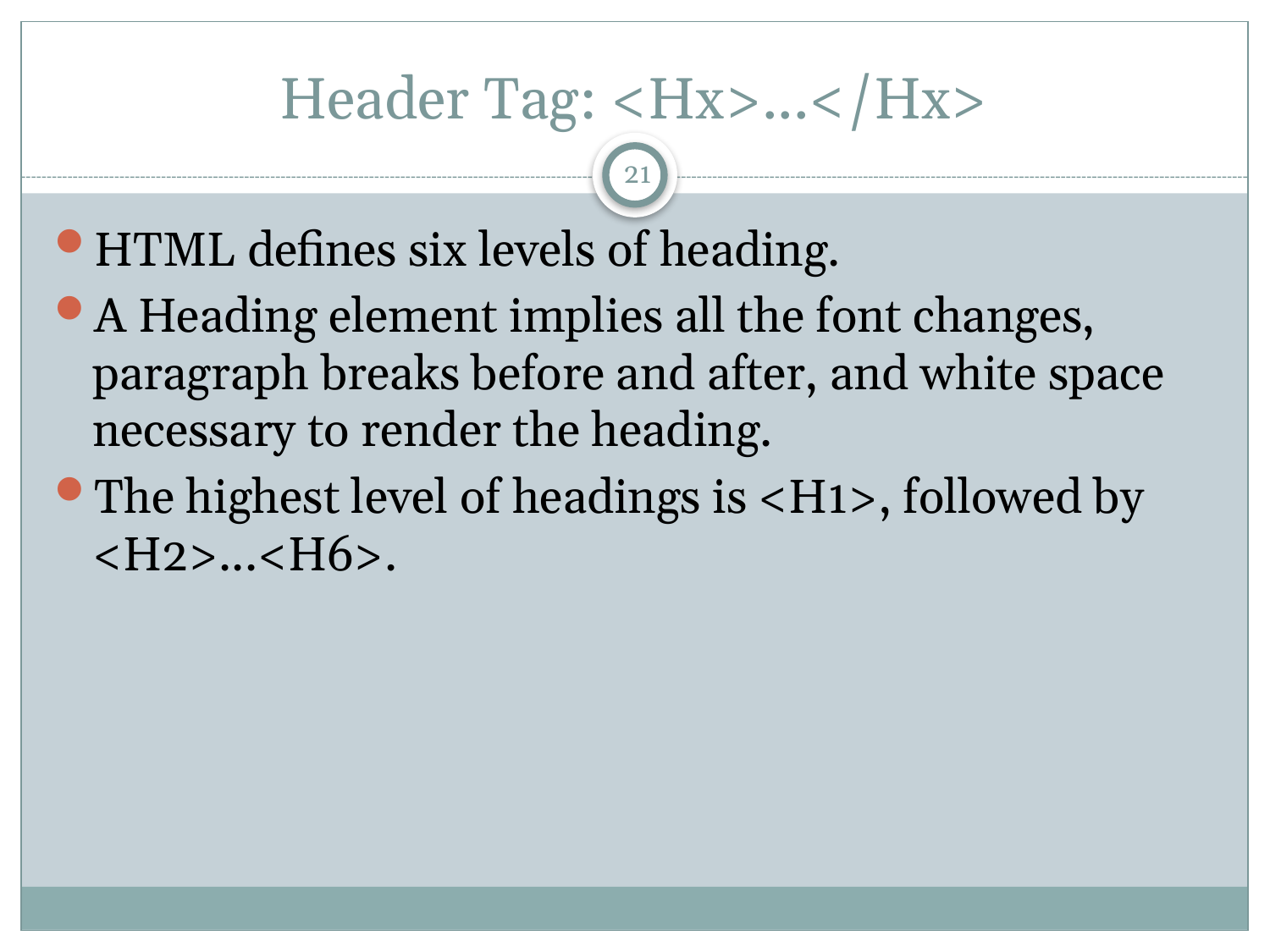

# Header Tag: <Hx>...</Hx>
21
HTML defines six levels of heading.
A Heading element implies all the font changes, paragraph breaks before and after, and white space necessary to render the heading.
The highest level of headings is <H1>, followed by <H2>...<H6>.